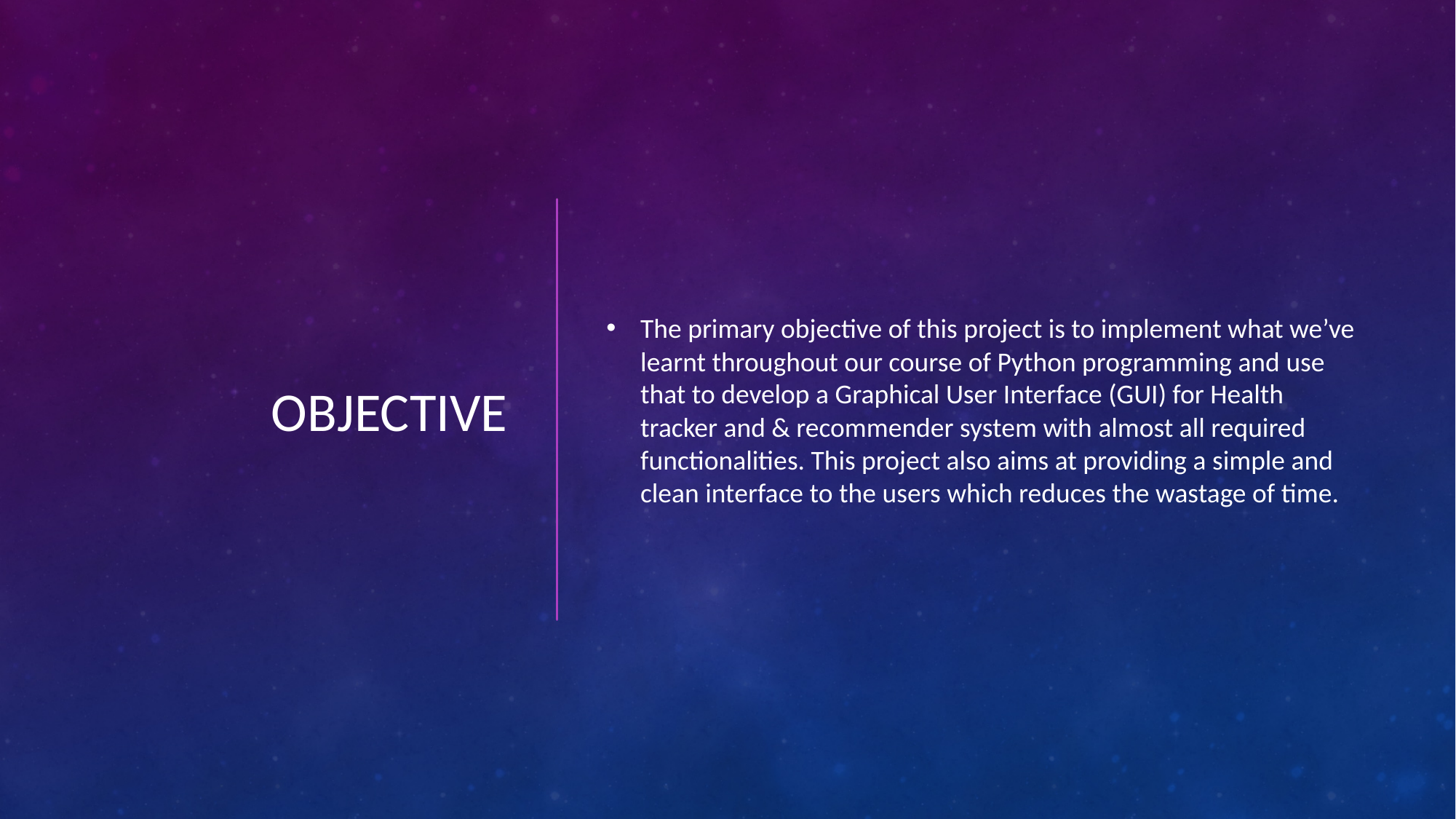

# Objective
The primary objective of this project is to implement what we’ve learnt throughout our course of Python programming and use that to develop a Graphical User Interface (GUI) for Health tracker and & recommender system with almost all required functionalities. This project also aims at providing a simple and clean interface to the users which reduces the wastage of time.